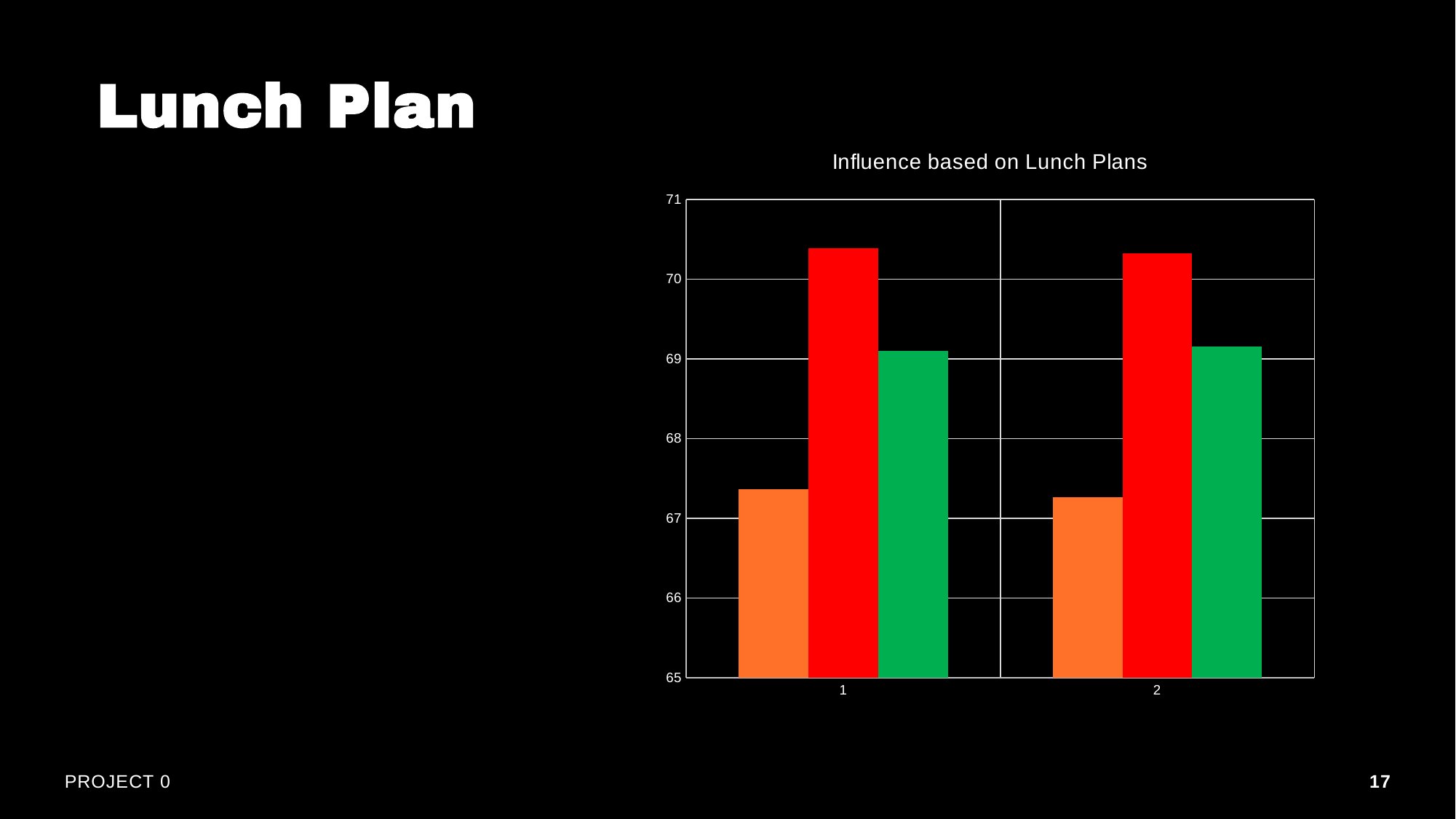

# Lunch Plan

### Chart: Influence based on Lunch Plans

| Category |  |  |  |
|---|---|---|---|
PROJECT 0
17